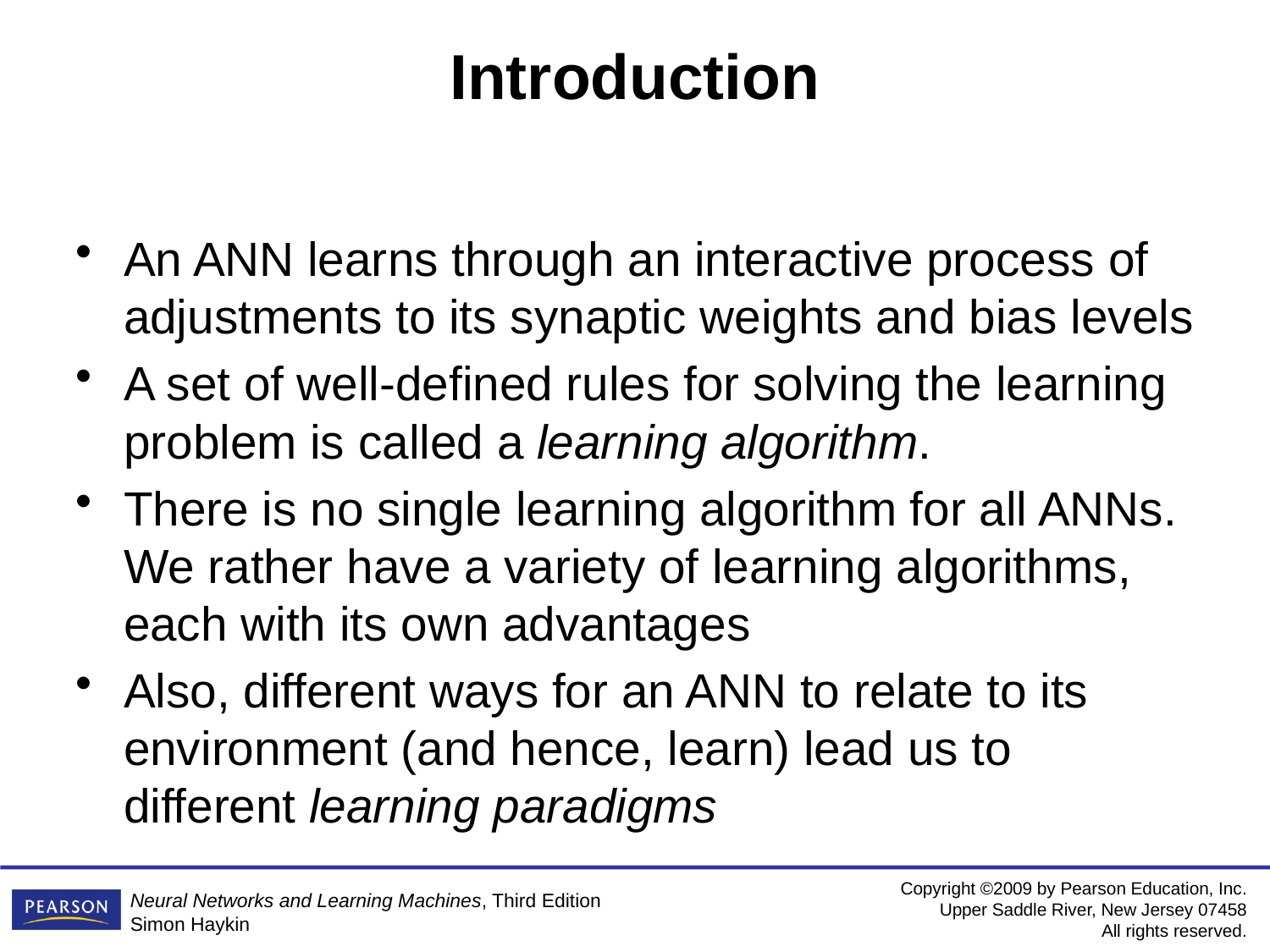

# Introduction
An ANN learns through an interactive process of adjustments to its synaptic weights and bias levels
A set of well-defined rules for solving the learning problem is called a learning algorithm.
There is no single learning algorithm for all ANNs. We rather have a variety of learning algorithms, each with its own advantages
Also, different ways for an ANN to relate to its environment (and hence, learn) lead us to different learning paradigms